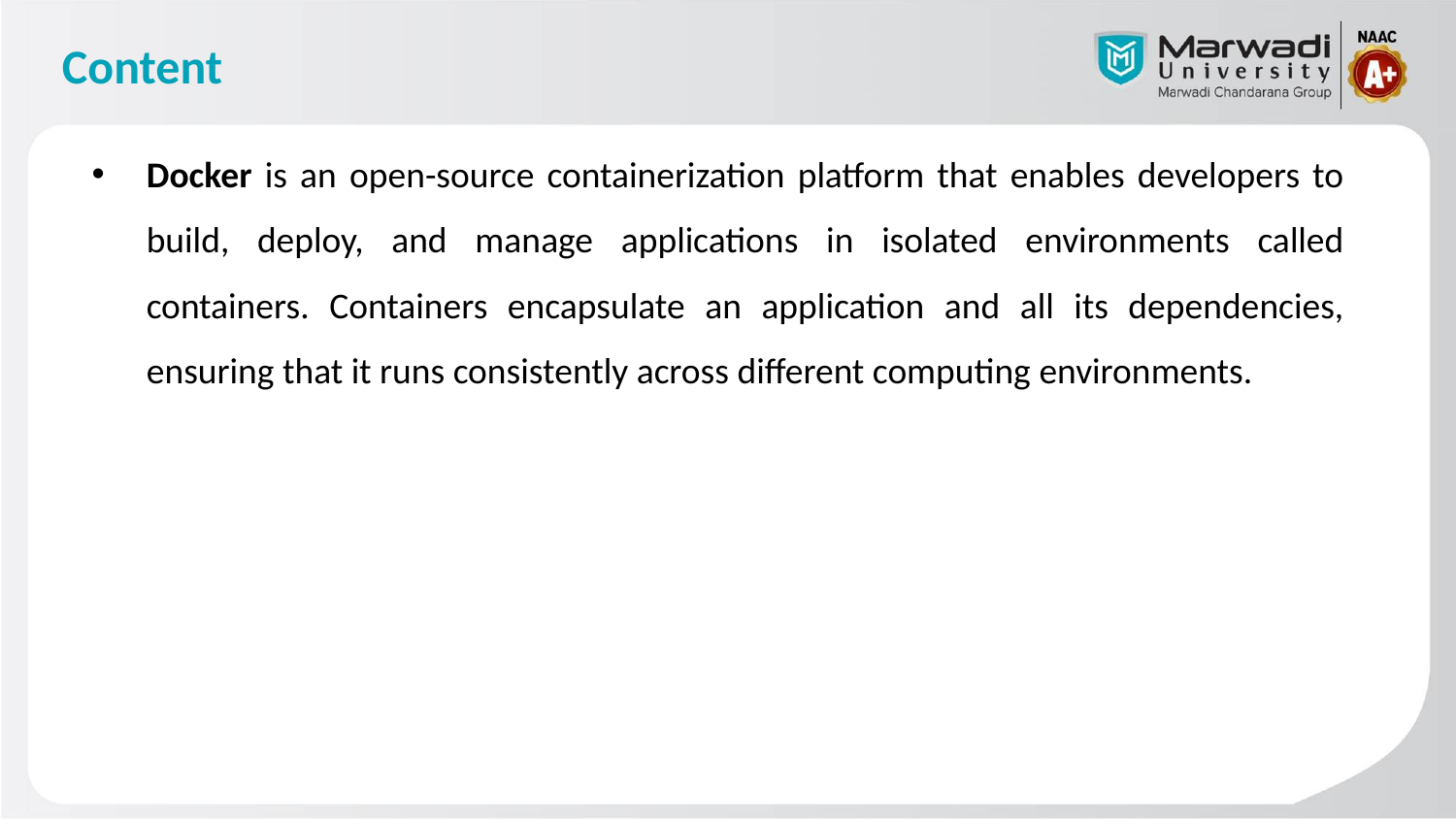

# Content
Docker is an open-source containerization platform that enables developers to build, deploy, and manage applications in isolated environments called containers. Containers encapsulate an application and all its dependencies, ensuring that it runs consistently across different computing environments.